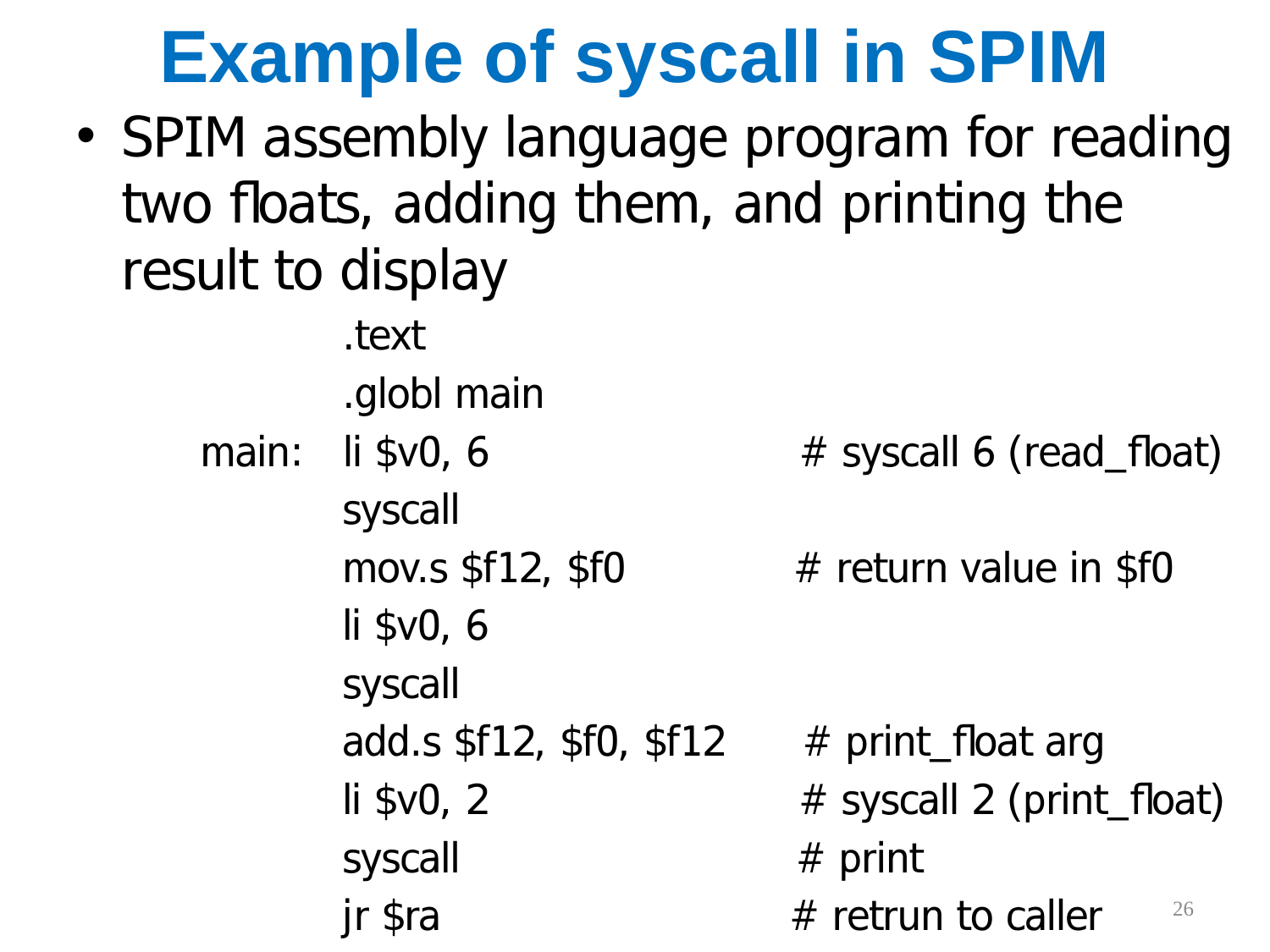

# Example of syscall in SPIM
SPIM assembly language program for reading two floats, adding them, and printing the result to display
           .text
           .globl main
main:   li $v0, 6                        # syscall 6 (read_float)
           syscall
           mov.s $f12, $f0             # return value in $f0
           li $v0, 6
           syscall
           add.s $f12, $f0, $f12      # print_float arg
           li $v0, 2                        # syscall 2 (print_float)
           syscall                          # print
           jr $ra                           # retrun to caller
26